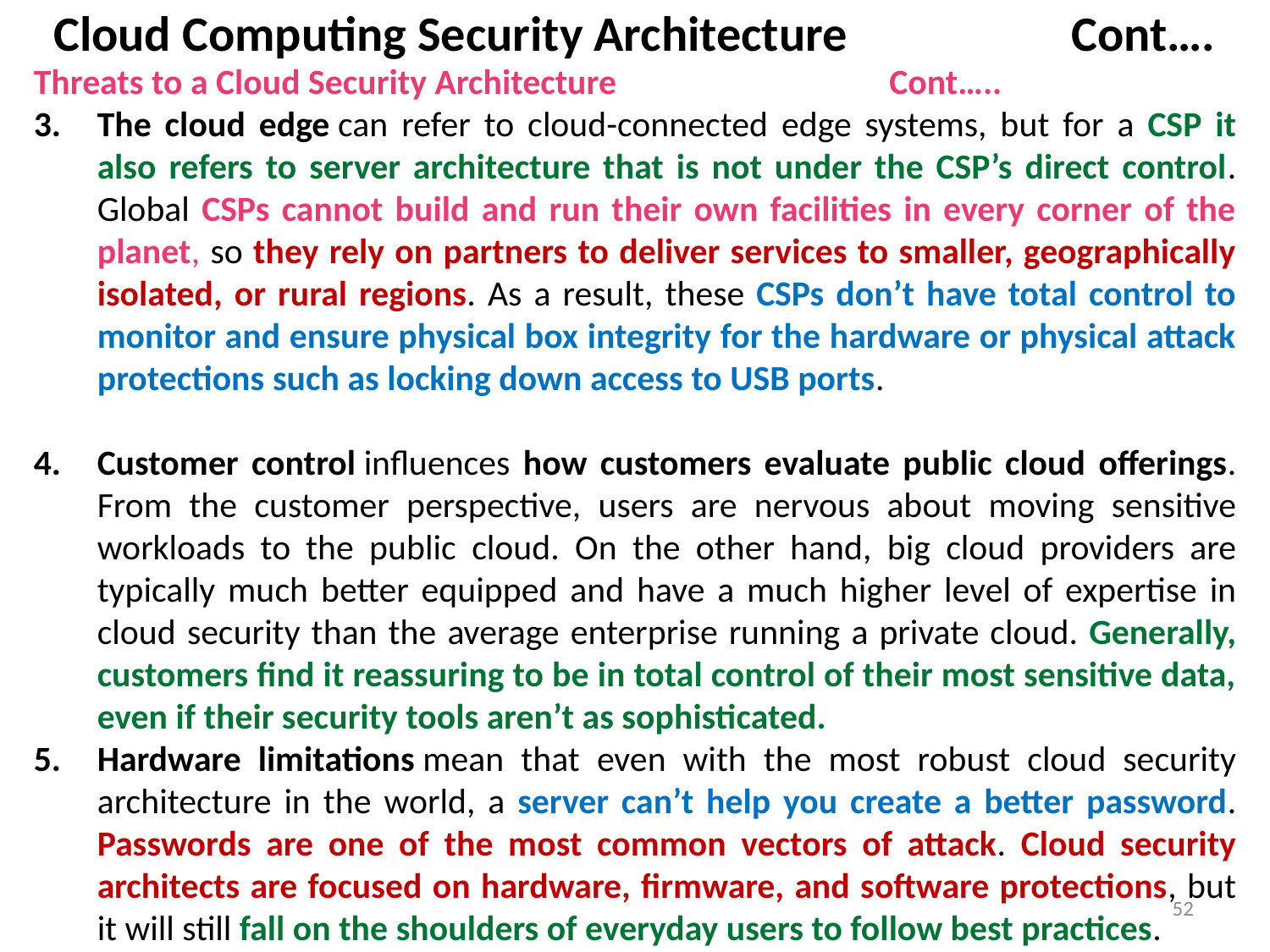

# Cloud Computing Security Architecture                    Cont….
Threats to a Cloud Security Architecture                                  Cont…..
The cloud edge can refer to cloud-connected edge systems, but for a CSP it also refers to server architecture that is not under the CSP’s direct control. Global CSPs cannot build and run their own facilities in every corner of the planet, so they rely on partners to deliver services to smaller, geographically isolated, or rural regions. As a result, these CSPs don’t have total control to monitor and ensure physical box integrity for the hardware or physical attack protections such as locking down access to USB ports.

Customer control influences how customers evaluate public cloud offerings. From the customer perspective, users are nervous about moving sensitive workloads to the public cloud. On the other hand, big cloud providers are typically much better equipped and have a much higher level of expertise in cloud security than the average enterprise running a private cloud. Generally, customers find it reassuring to be in total control of their most sensitive data, even if their security tools aren’t as sophisticated.
Hardware limitations mean that even with the most robust cloud security architecture in the world, a server can’t help you create a better password. Passwords are one of the most common vectors of attack. Cloud security architects are focused on hardware, firmware, and software protections, but it will still fall on the shoulders of everyday users to follow best practices.
52